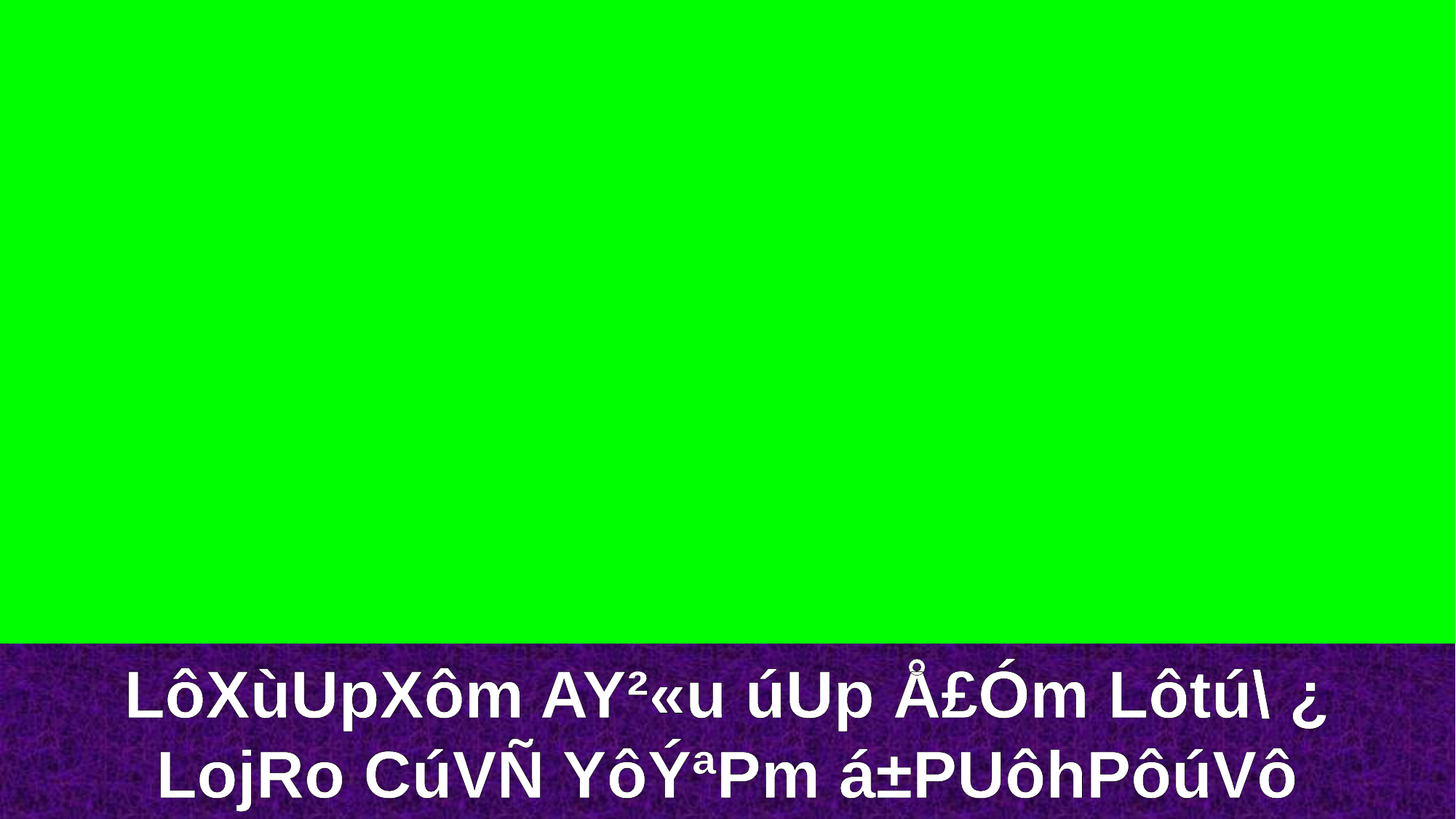

LôXùUpXôm AY²«u úUp Å£Óm Lôtú\ ¿
LojRo CúVÑ YôÝªPm á±PUôhPôúVô